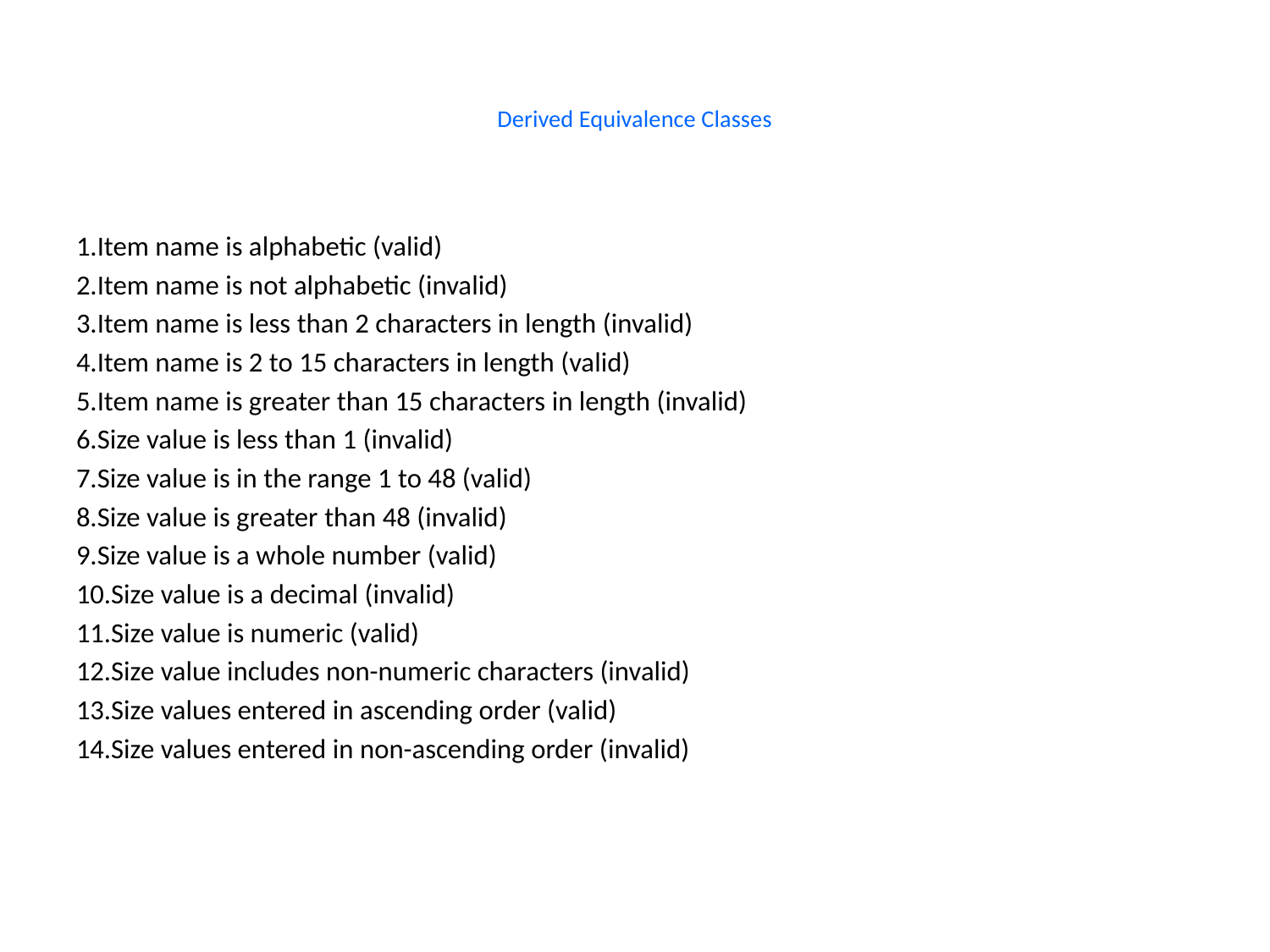

# Derived Equivalence Classes
1.Item name is alphabetic (valid)
2.Item name is not alphabetic (invalid)
3.Item name is less than 2 characters in length (invalid)
4.Item name is 2 to 15 characters in length (valid)
5.Item name is greater than 15 characters in length (invalid)
6.Size value is less than 1 (invalid)
7.Size value is in the range 1 to 48 (valid)
8.Size value is greater than 48 (invalid)
9.Size value is a whole number (valid)
10.Size value is a decimal (invalid)
11.Size value is numeric (valid)
12.Size value includes non-numeric characters (invalid)
13.Size values entered in ascending order (valid)
14.Size values entered in non-ascending order (invalid)